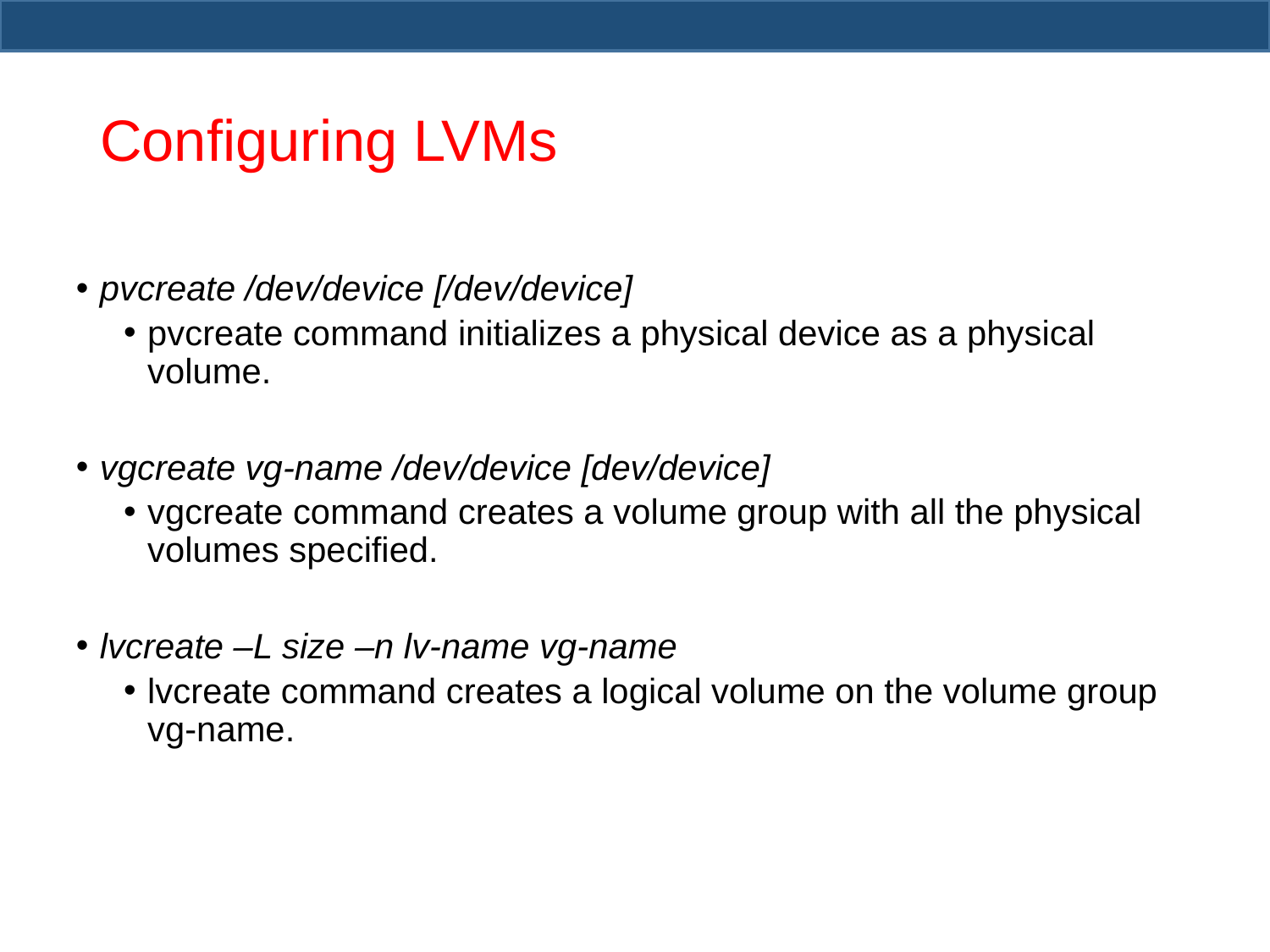

# Configuring LVMs
pvcreate /dev/device [/dev/device]
pvcreate command initializes a physical device as a physical volume.

vgcreate vg-name /dev/device [dev/device]
vgcreate command creates a volume group with all the physical volumes specified.

lvcreate –L size –n lv-name vg-name
lvcreate command creates a logical volume on the volume group vg-name.